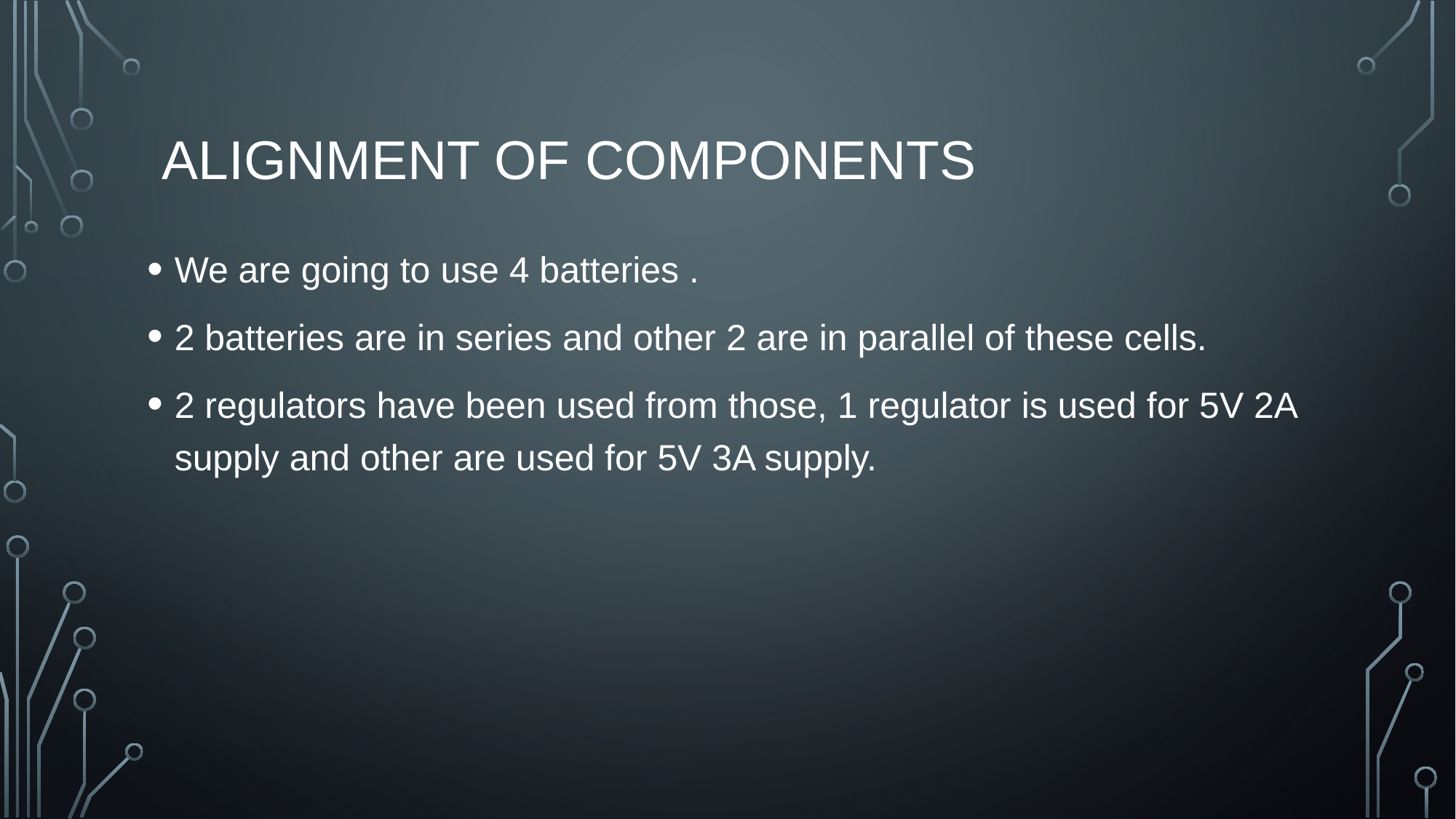

# alignment of Components
We are going to use 4 batteries .
2 batteries are in series and other 2 are in parallel of these cells.
2 regulators have been used from those, 1 regulator is used for 5V 2A supply and other are used for 5V 3A supply.